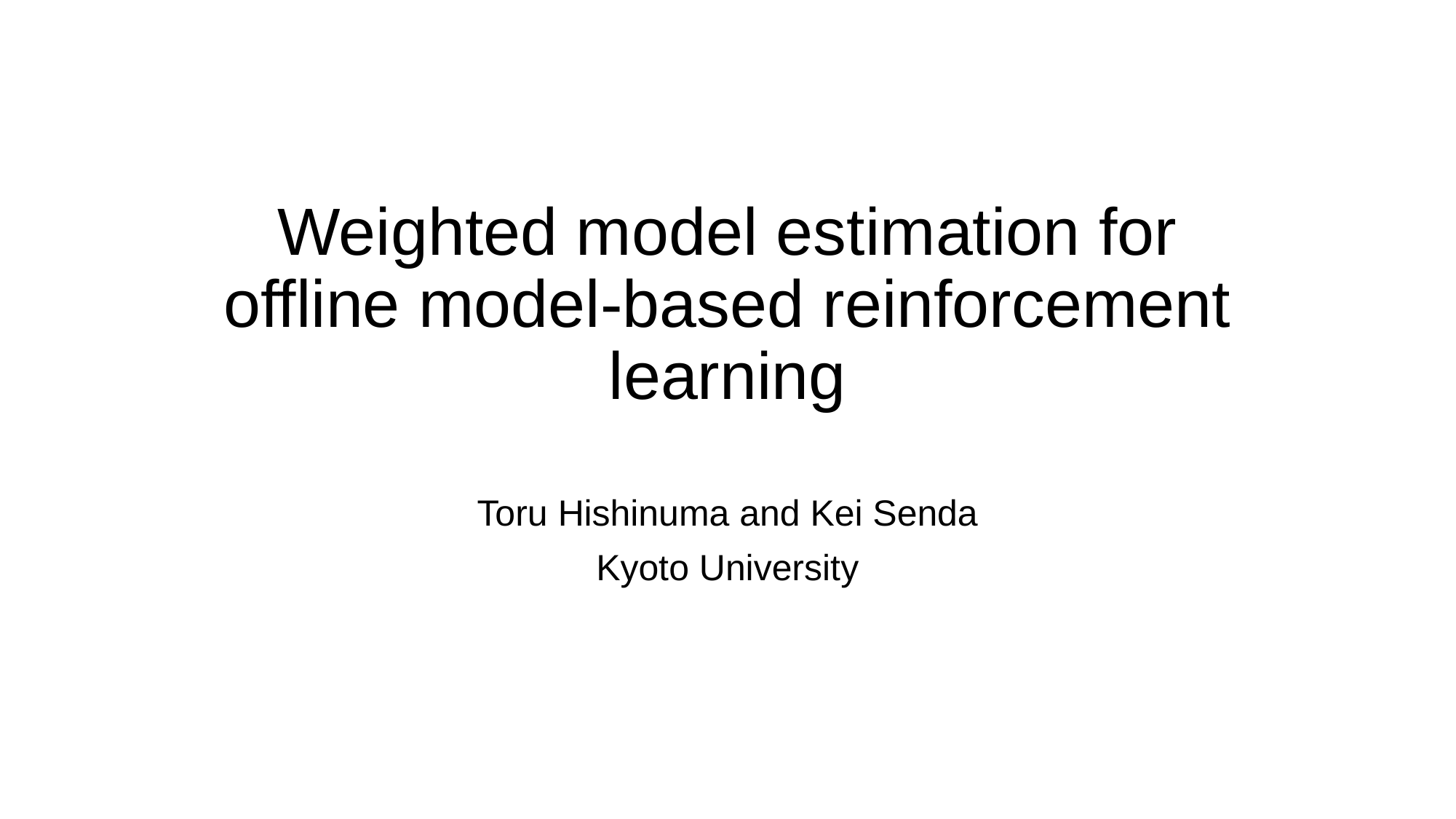

# Weighted model estimation for offline model-based reinforcement learning

Toru Hishinuma and Kei Senda
Kyoto University